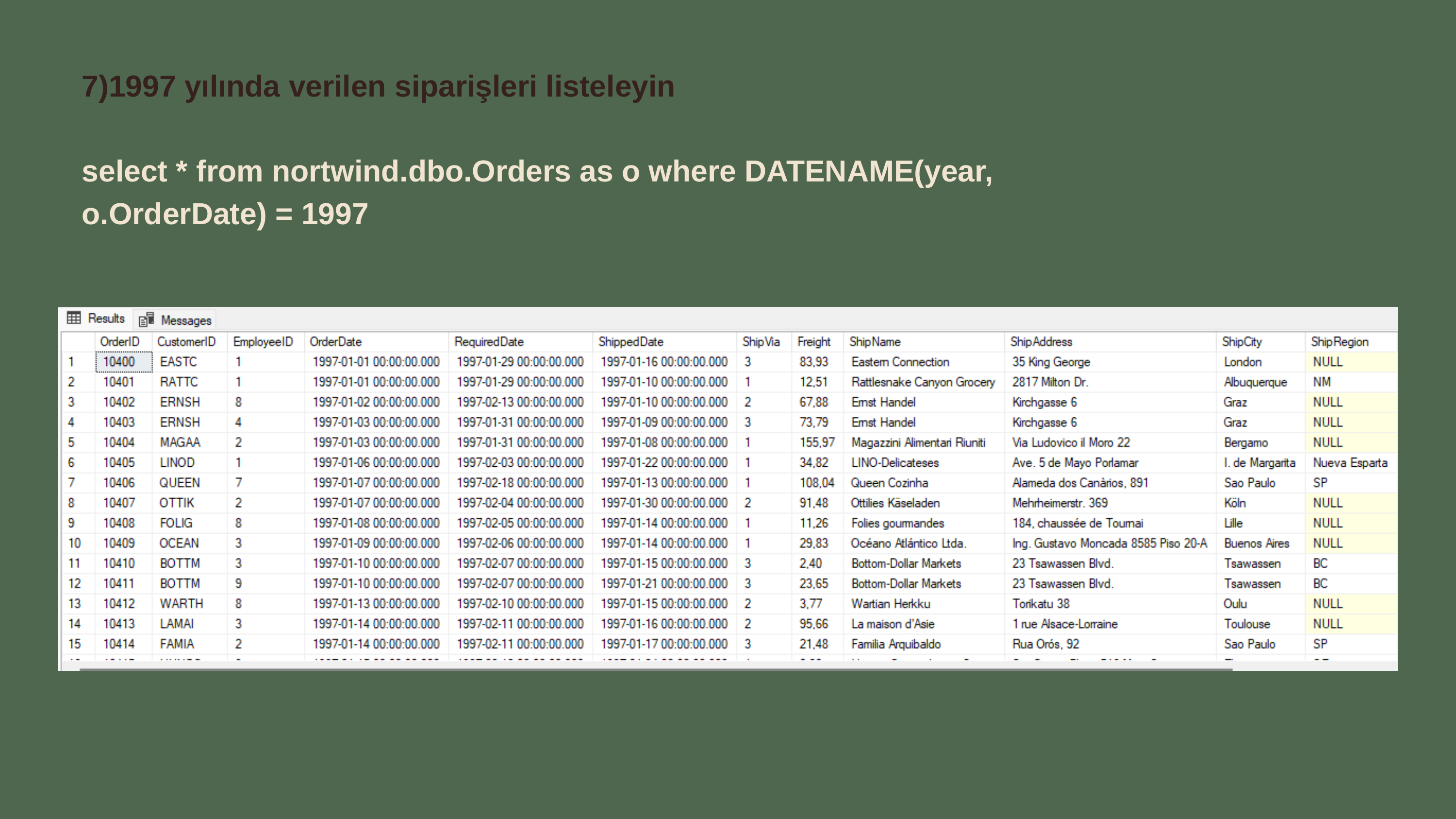

7)1997 yılında verilen siparişleri listeleyin

select * from nortwind.dbo.Orders as o where DATENAME(year, o.OrderDate) = 1997